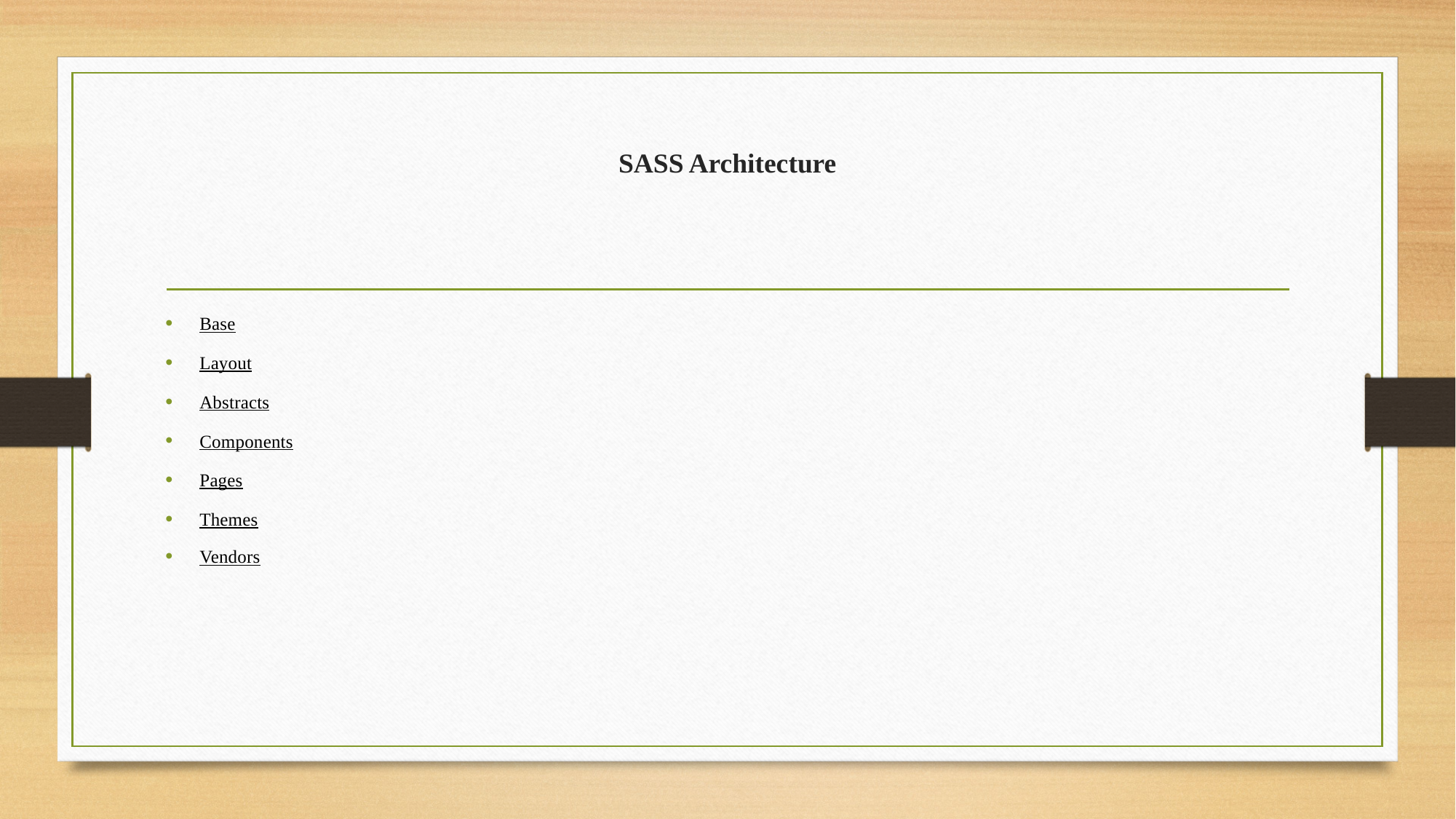

# SASS Architecture
Base
Layout
Abstracts
Components
Pages
Themes
Vendors